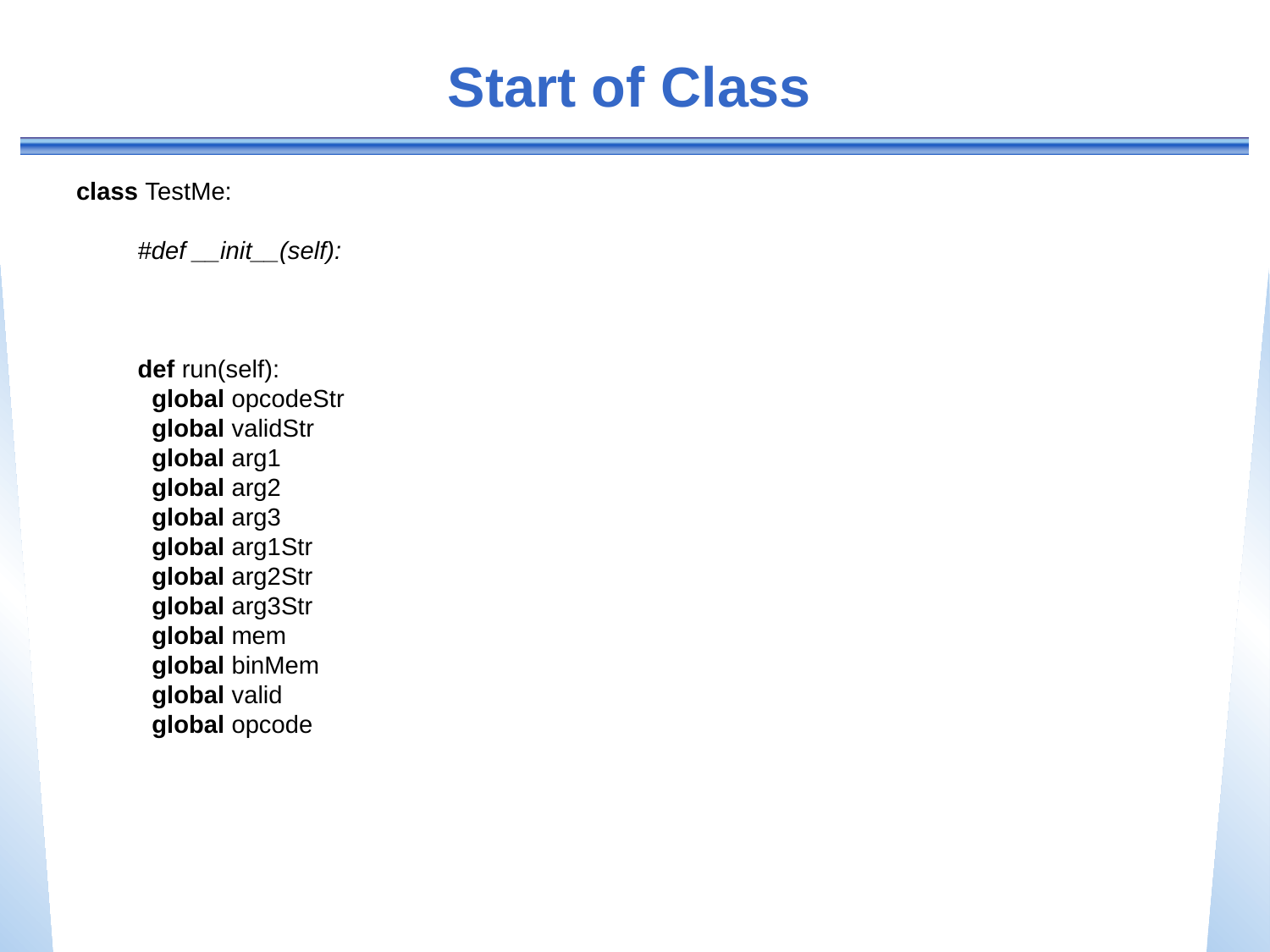

# Start of Class
class TestMe:
  #def __init__(self):
  def run(self):
    global opcodeStr
    global validStr
    global arg1
    global arg2
    global arg3
    global arg1Str
    global arg2Str
    global arg3Str
    global mem
    global binMem
    global valid
    global opcode